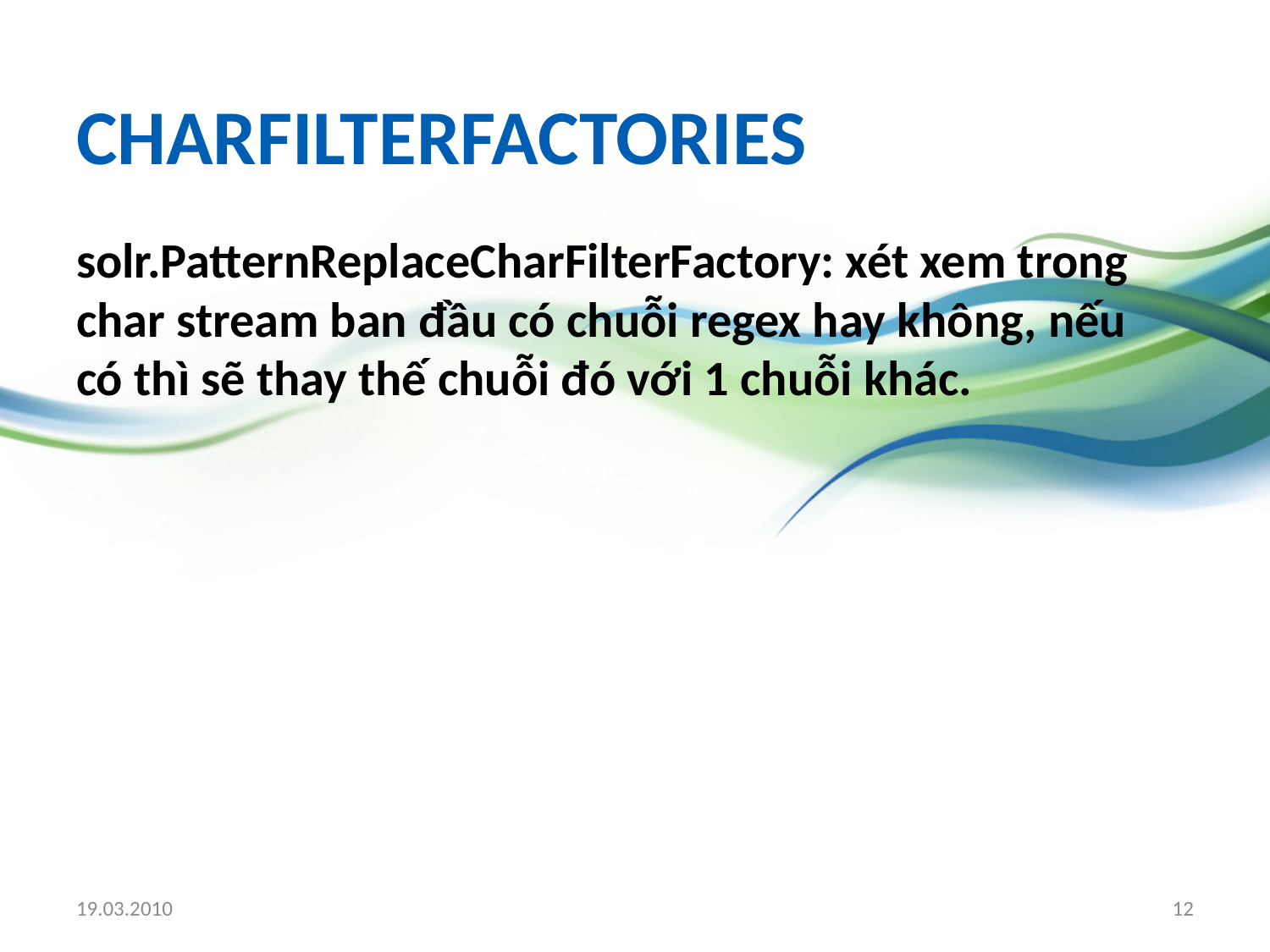

# CharFilterFactories
solr.PatternReplaceCharFilterFactory: xét xem trong char stream ban đầu có chuỗi regex hay không, nếu có thì sẽ thay thế chuỗi đó với 1 chuỗi khác.
19.03.2010
12